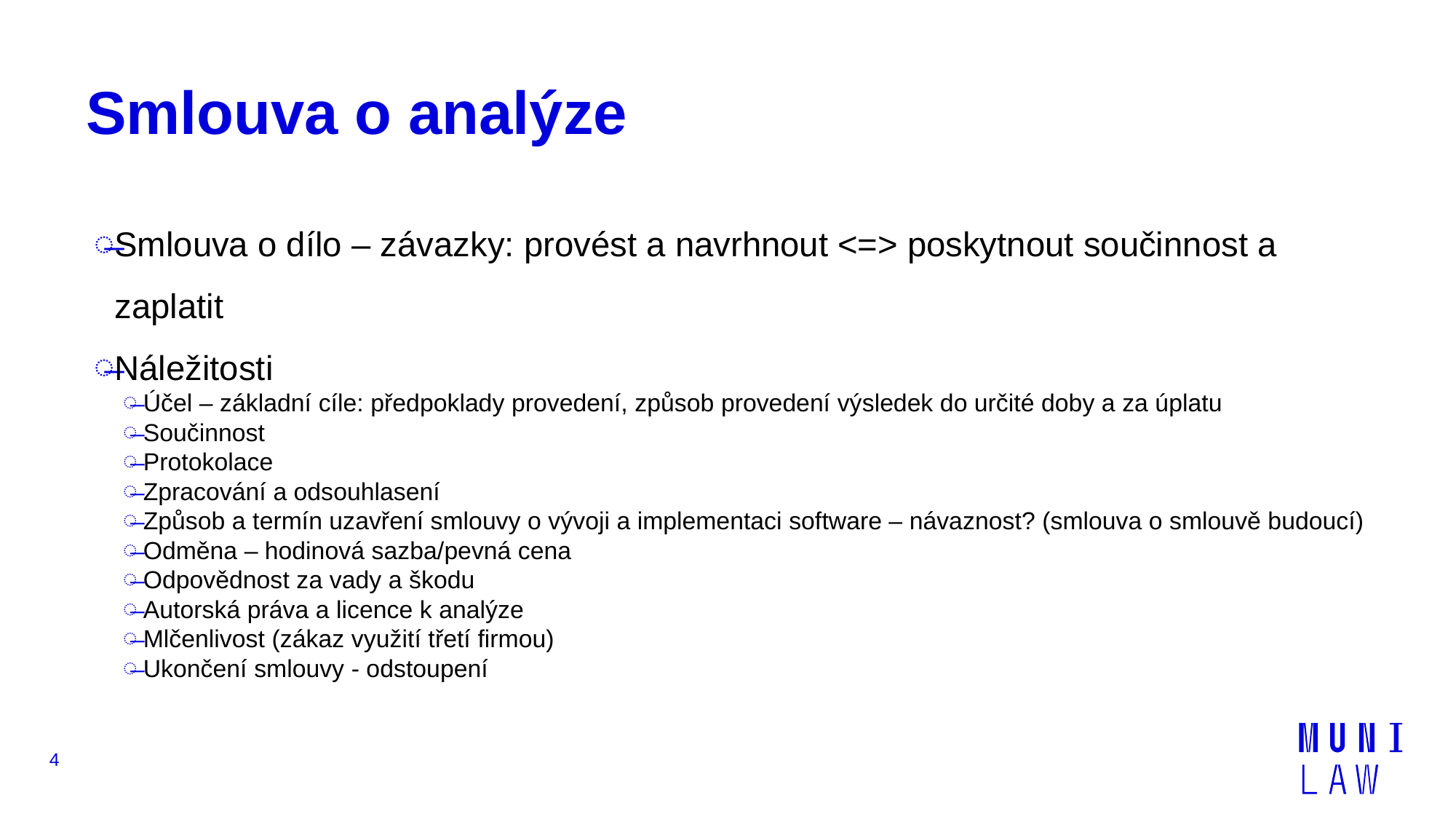

# Smlouva o analýze
Smlouva o dílo – závazky: provést a navrhnout <=> poskytnout součinnost a zaplatit
Náležitosti
Účel – základní cíle: předpoklady provedení, způsob provedení výsledek do určité doby a za úplatu
Součinnost
Protokolace
Zpracování a odsouhlasení
Způsob a termín uzavření smlouvy o vývoji a implementaci software – návaznost? (smlouva o smlouvě budoucí)
Odměna – hodinová sazba/pevná cena
Odpovědnost za vady a škodu
Autorská práva a licence k analýze
Mlčenlivost (zákaz využití třetí firmou)
Ukončení smlouvy - odstoupení

4